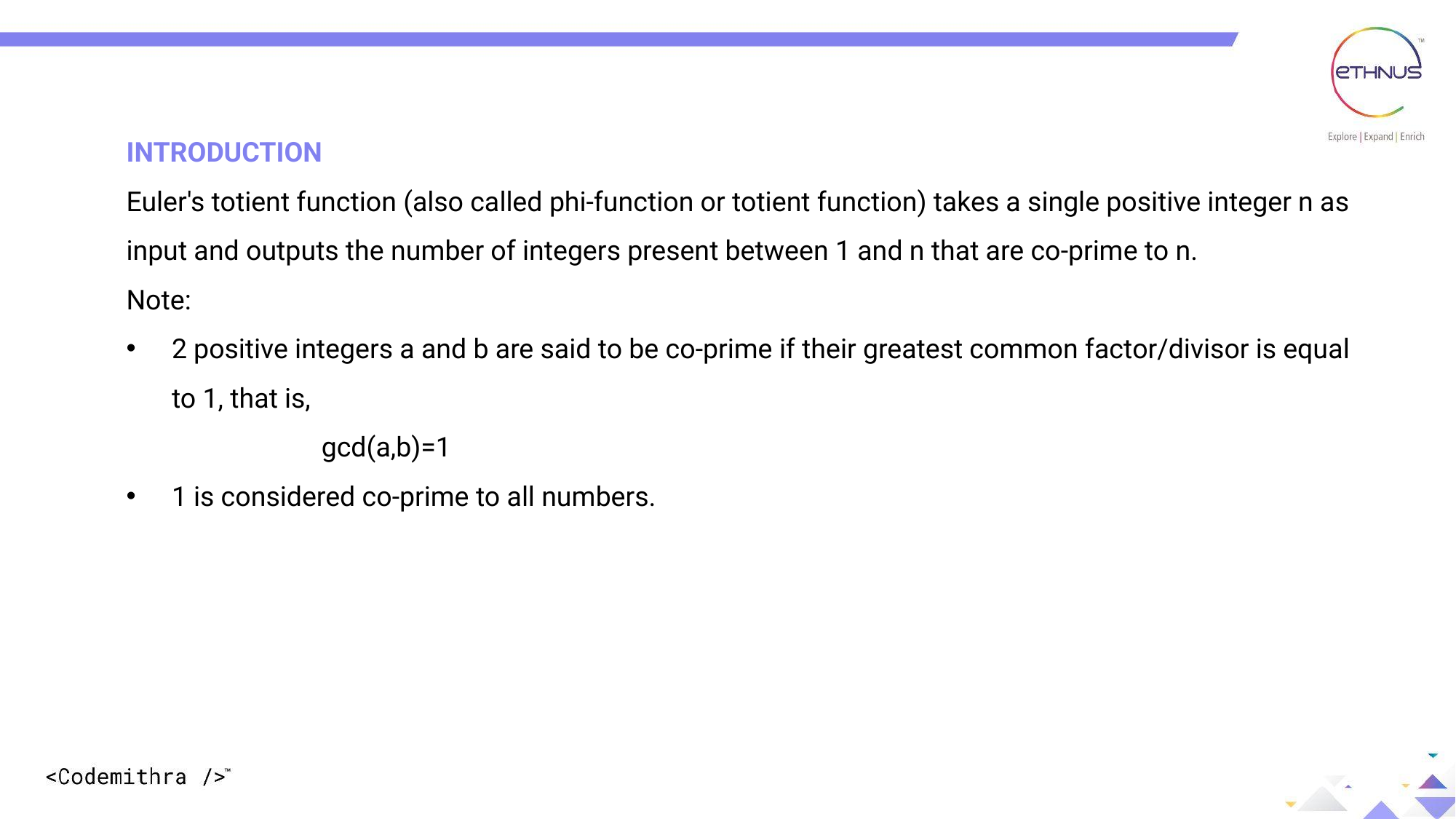

INTRODUCTION
Euler's totient function (also called phi-function or totient function) takes a single positive integer n as input and outputs the number of integers present between 1 and n that are co-prime to n.
Note:
2 positive integers a and b are said to be co-prime if their greatest common factor/divisor is equal to 1, that is,
                             gcd(a,b)=1
1 is considered co-prime to all numbers.